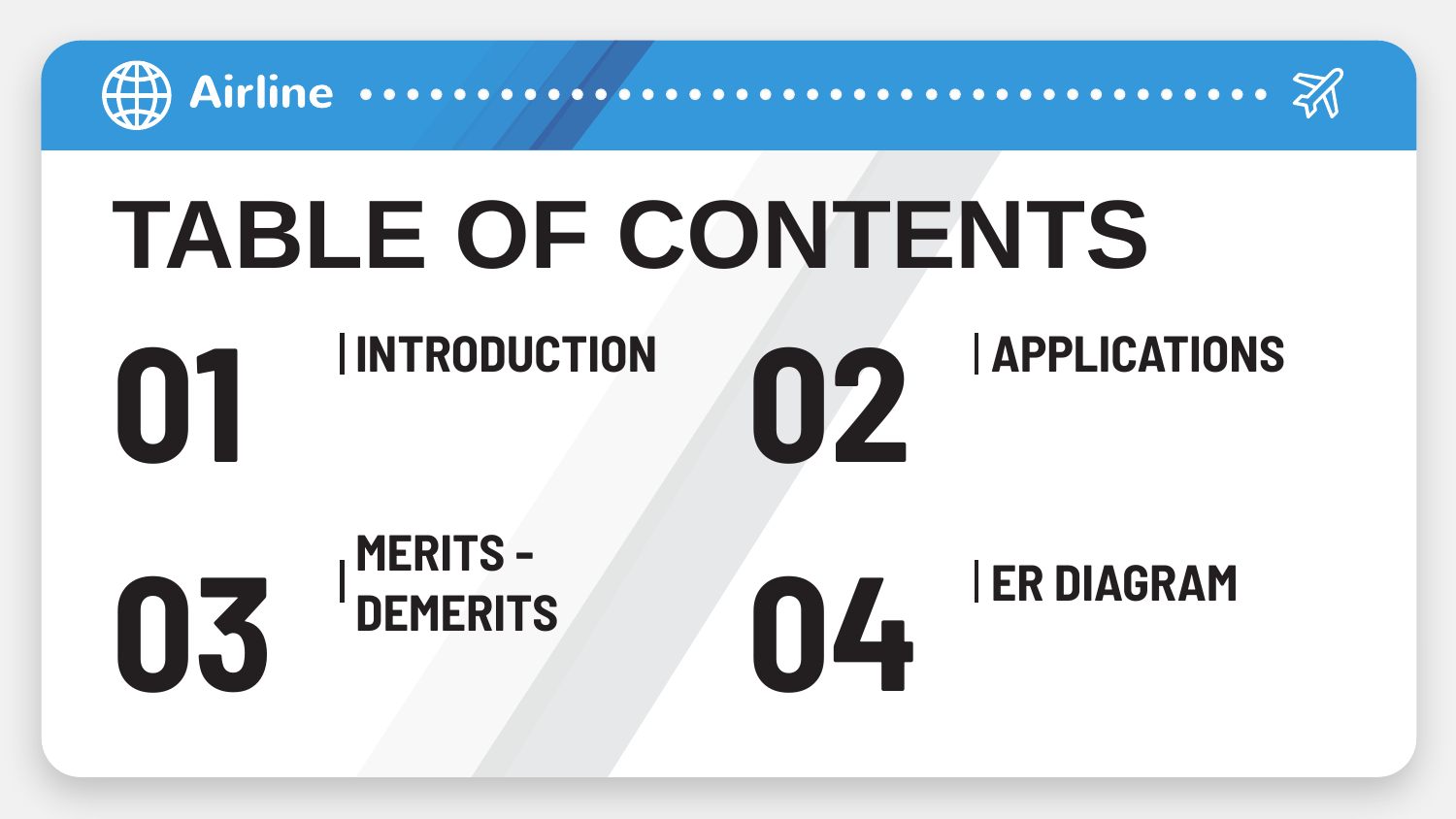

# TABLE OF CONTENTS
01
02
APPLICATIONS
INTRODUCTION
03
MERITS -DEMERITS
04
ER DIAGRAM